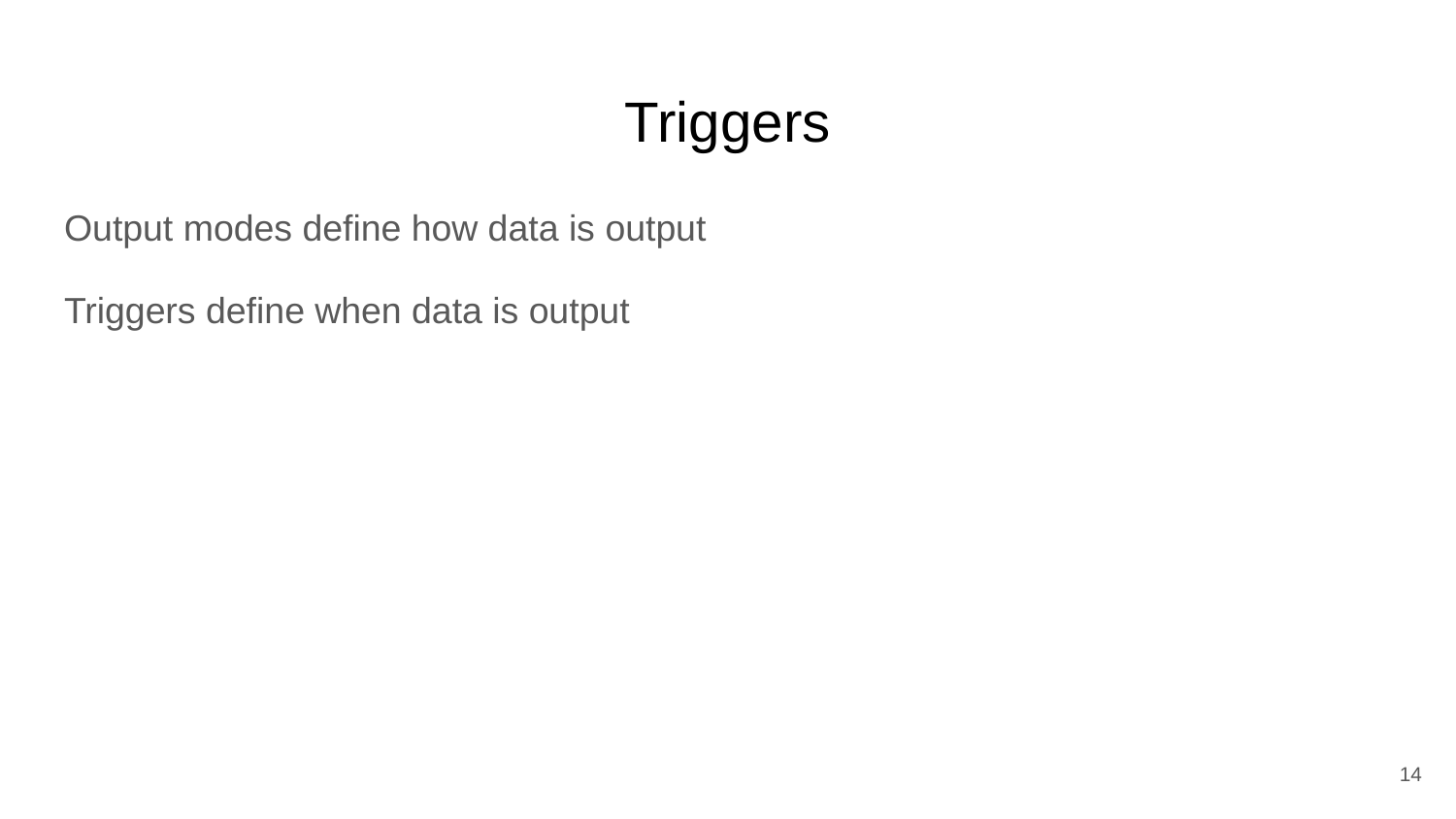

# Triggers
Output modes define how data is output
Triggers define when data is output
14